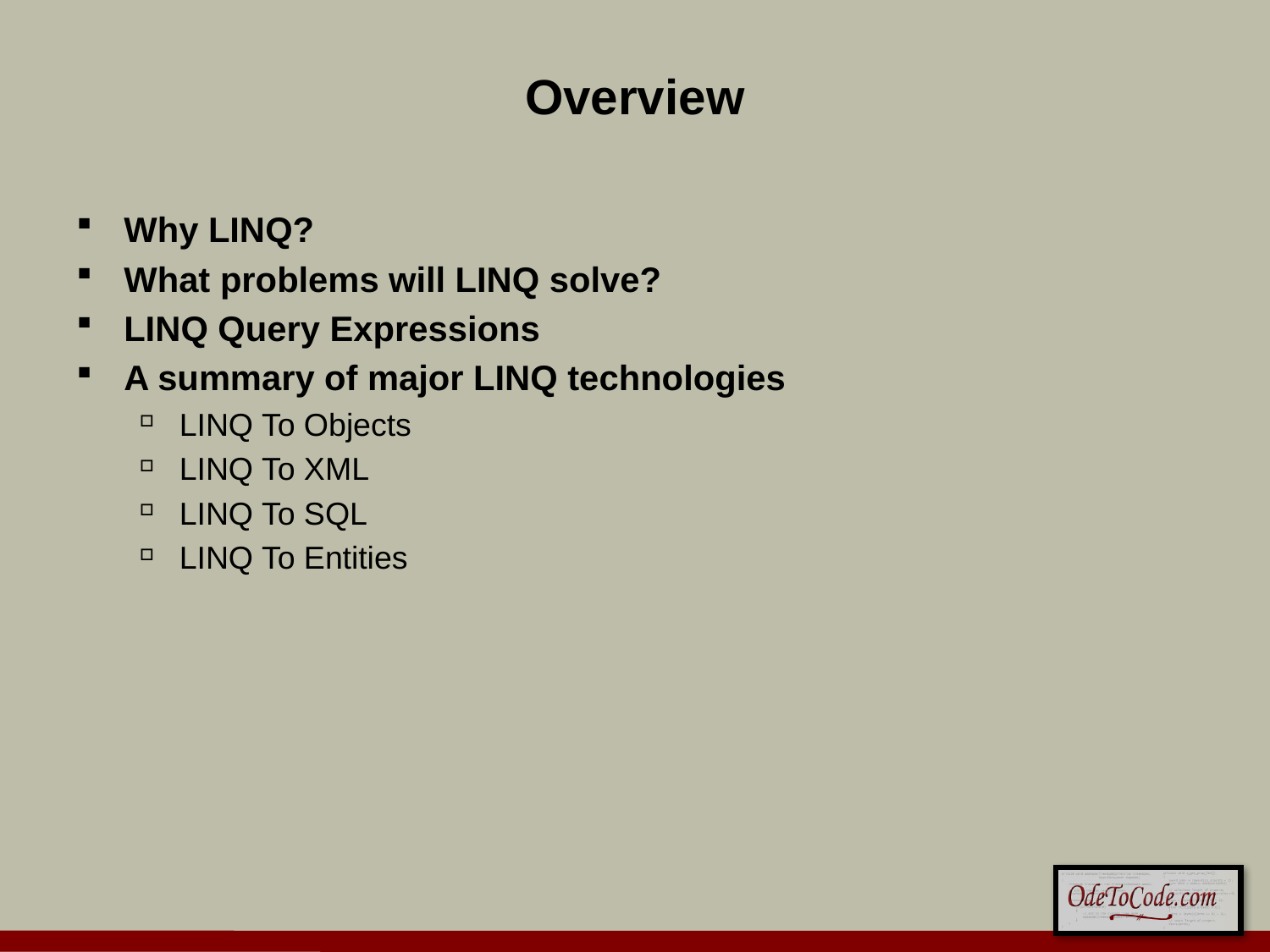

# Overview
Why LINQ?
What problems will LINQ solve?
LINQ Query Expressions
A summary of major LINQ technologies
LINQ To Objects
LINQ To XML
LINQ To SQL
LINQ To Entities